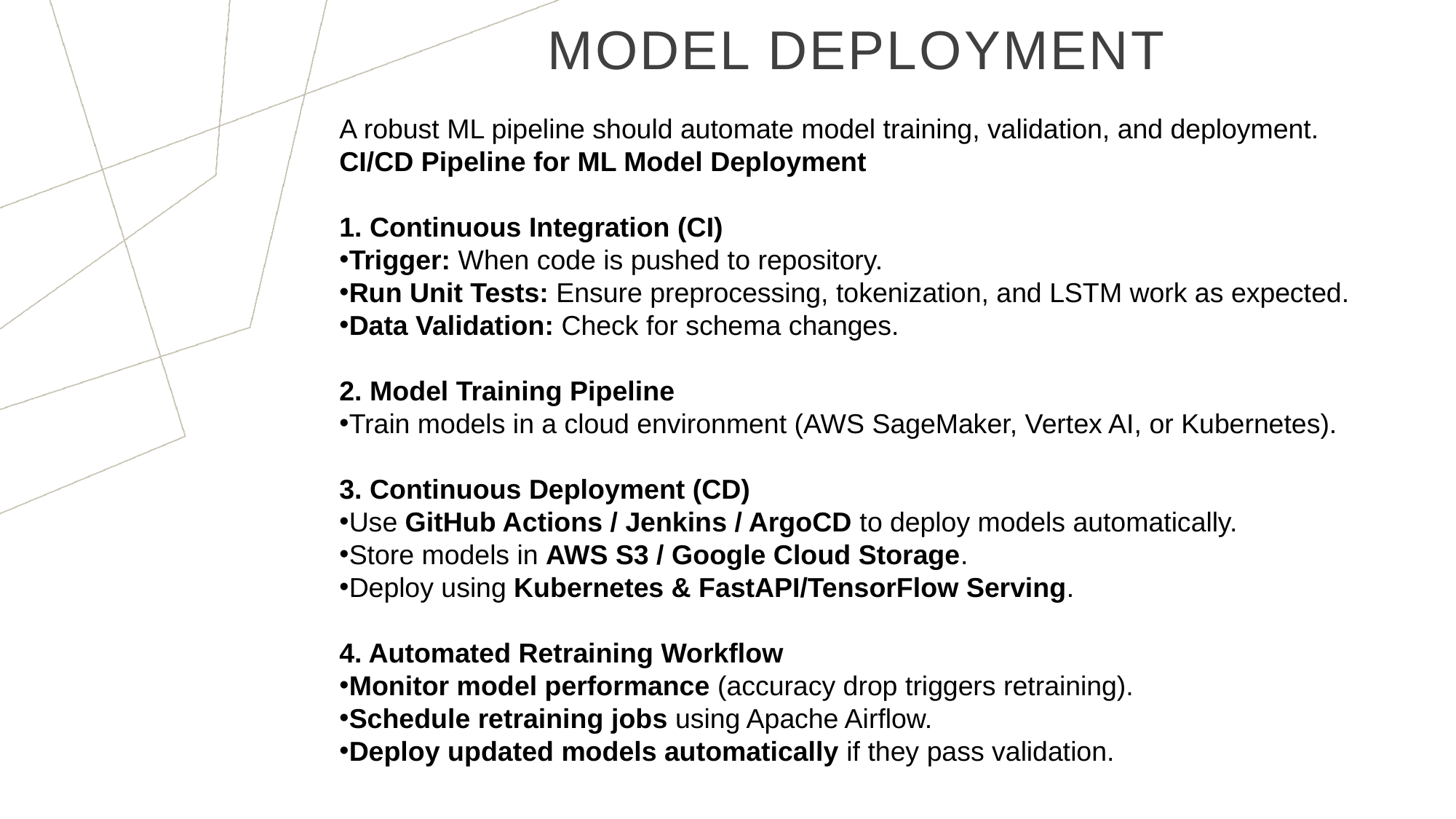

# Model Deployment
A robust ML pipeline should automate model training, validation, and deployment.
CI/CD Pipeline for ML Model Deployment

1. Continuous Integration (CI)
Trigger: When code is pushed to repository.
Run Unit Tests: Ensure preprocessing, tokenization, and LSTM work as expected.
Data Validation: Check for schema changes.

2. Model Training Pipeline
Train models in a cloud environment (AWS SageMaker, Vertex AI, or Kubernetes).

3. Continuous Deployment (CD)
Use GitHub Actions / Jenkins / ArgoCD to deploy models automatically.
Store models in AWS S3 / Google Cloud Storage.
Deploy using Kubernetes & FastAPI/TensorFlow Serving.

4. Automated Retraining Workflow
Monitor model performance (accuracy drop triggers retraining).
Schedule retraining jobs using Apache Airflow.
Deploy updated models automatically if they pass validation.